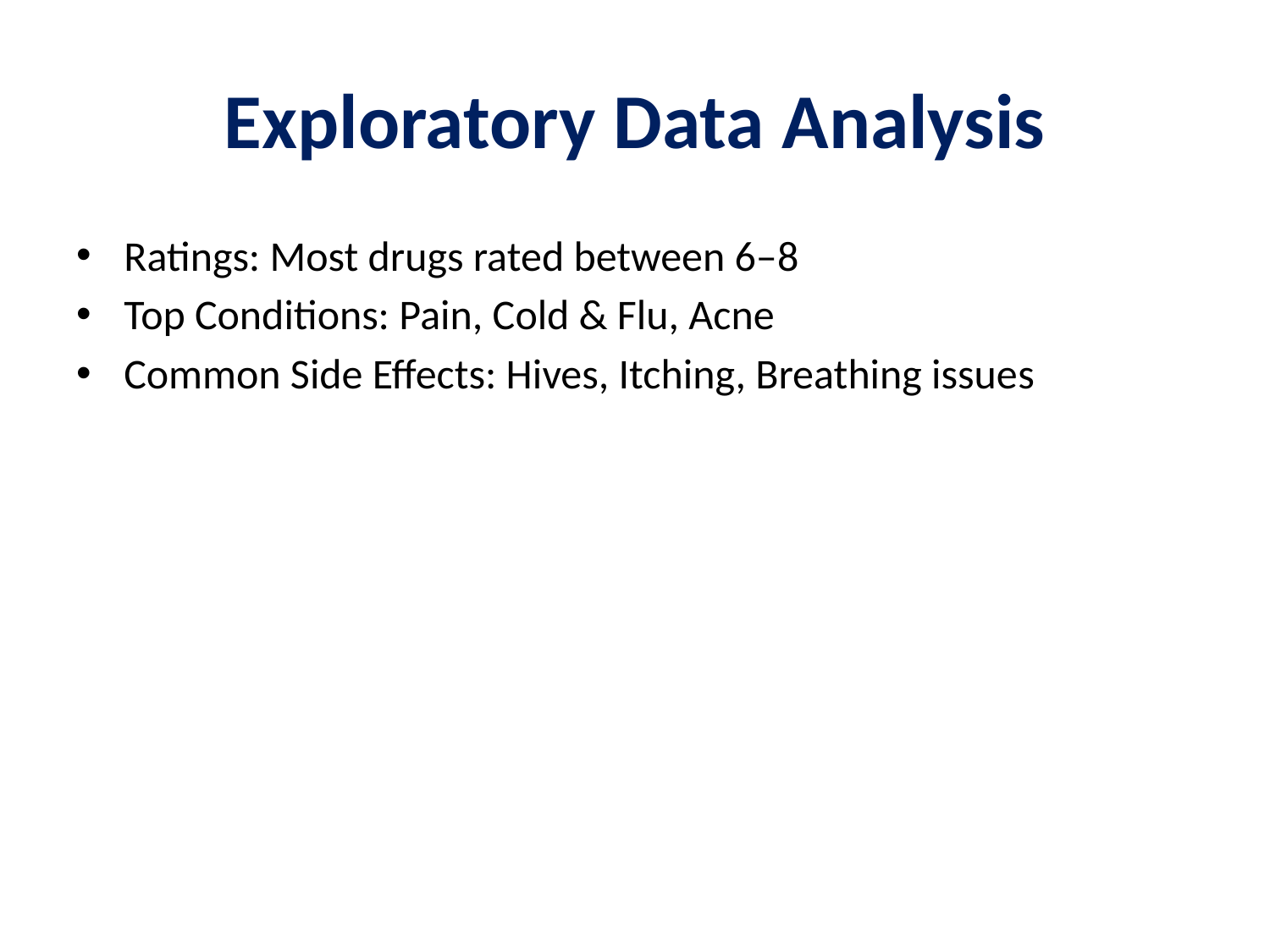

# Exploratory Data Analysis
Ratings: Most drugs rated between 6–8
Top Conditions: Pain, Cold & Flu, Acne
Common Side Effects: Hives, Itching, Breathing issues